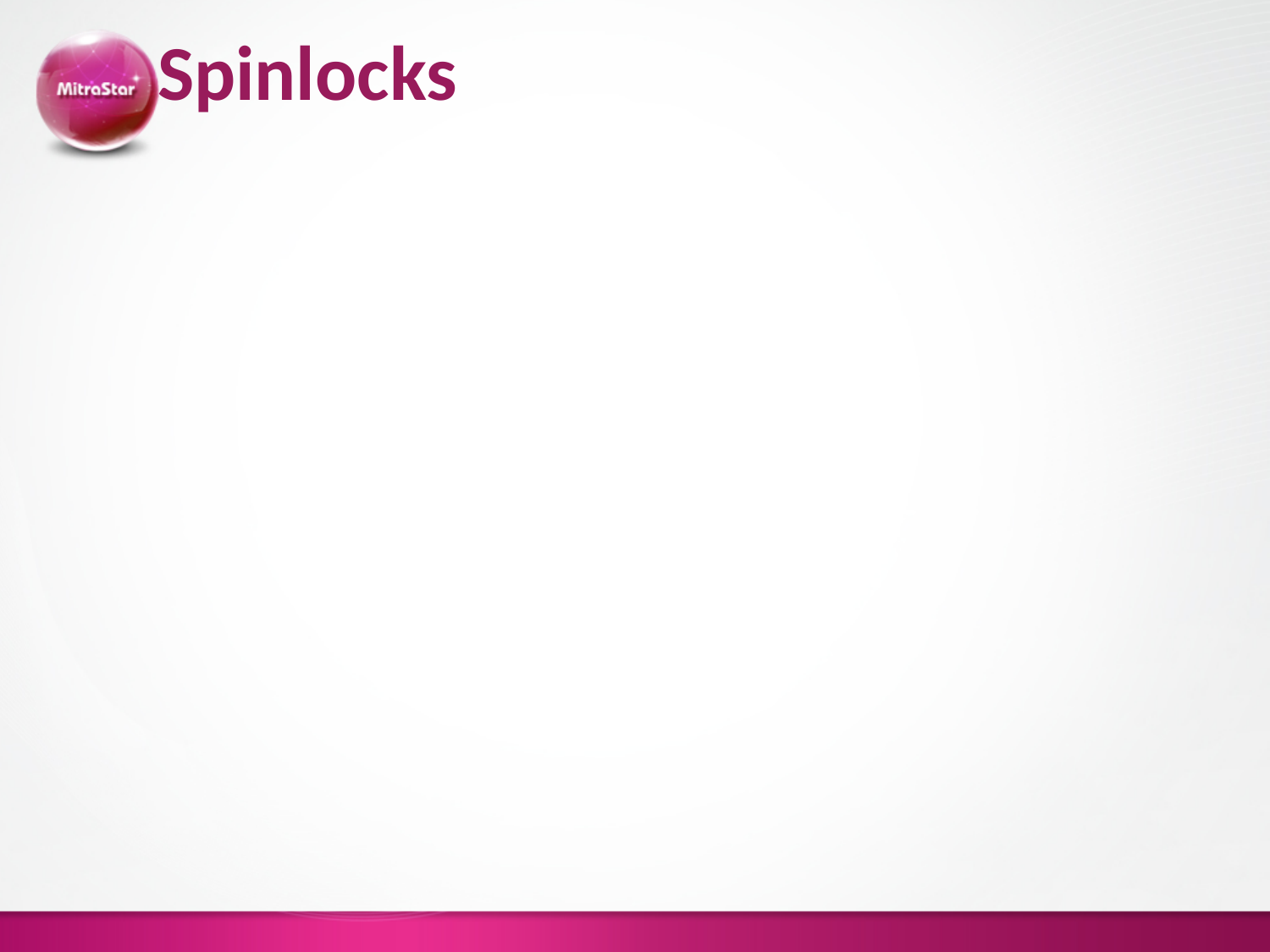

# Spinlocks
Applicability
Spinlocks may be used in code that can not sleep,such as interrupt handlers(device driver compete with device interrupt)
Intend for use on multiprocessor systems or a uniprocessor workstation running a preemptive kernel behaves like SMP
Core rule:while holding a spinlock,be atomic,cannot sleep;spinlocks must always be held for the minimum time possible
Require disabling interrupts while the spinlocks is held to avoid deadlock
Related functions
void spin_lock_init(spinlock_t *lock);
void spin_lock(spinlock_t *lock);
void spin_unlock(spinlock_t *lock);